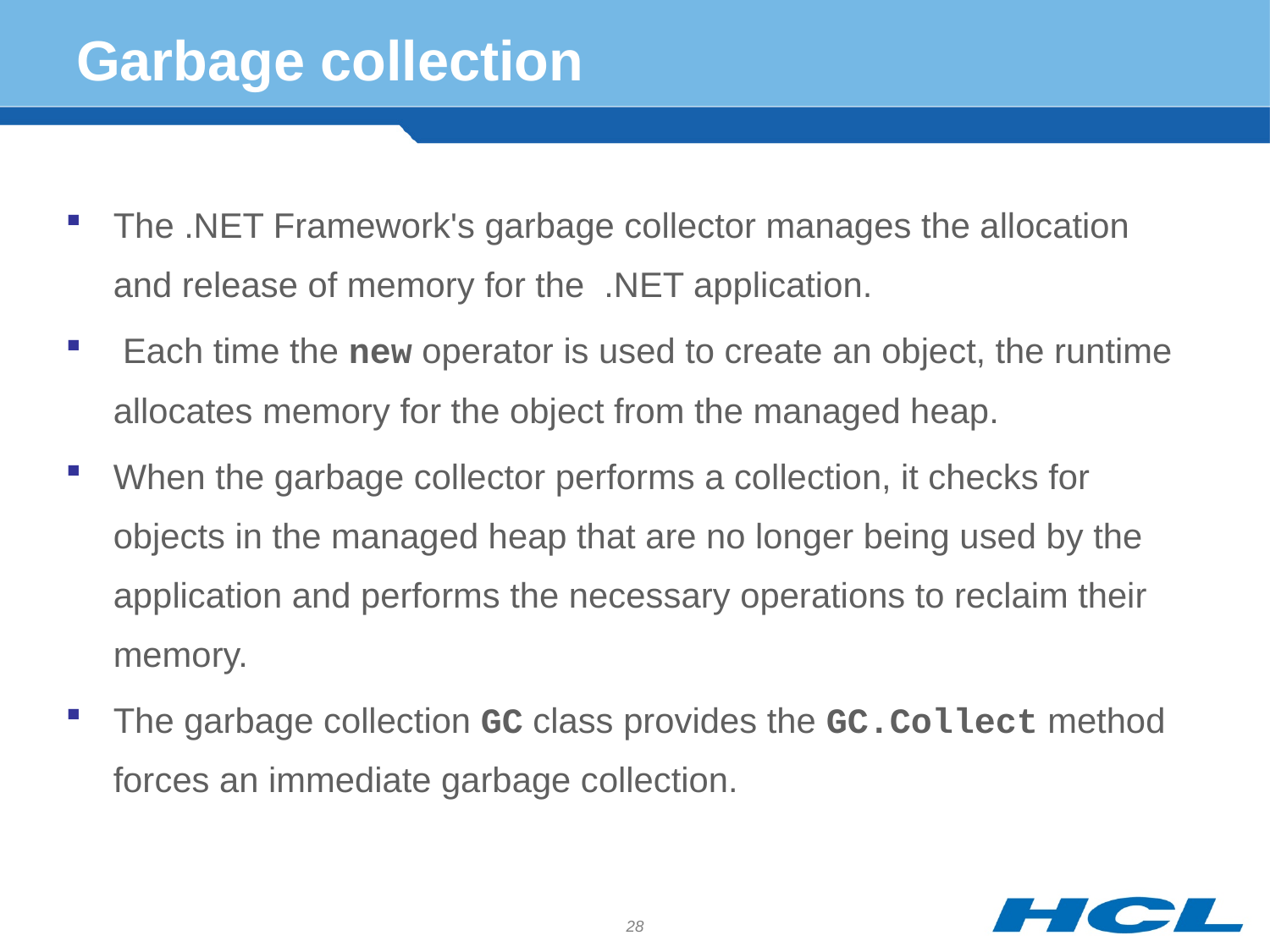

# Garbage collection
The .NET Framework's garbage collector manages the allocation and release of memory for the  .NET application.
 Each time the new operator is used to create an object, the runtime allocates memory for the object from the managed heap.
When the garbage collector performs a collection, it checks for objects in the managed heap that are no longer being used by the application and performs the necessary operations to reclaim their memory.
The garbage collection GC class provides the GC.Collect method forces an immediate garbage collection.

28